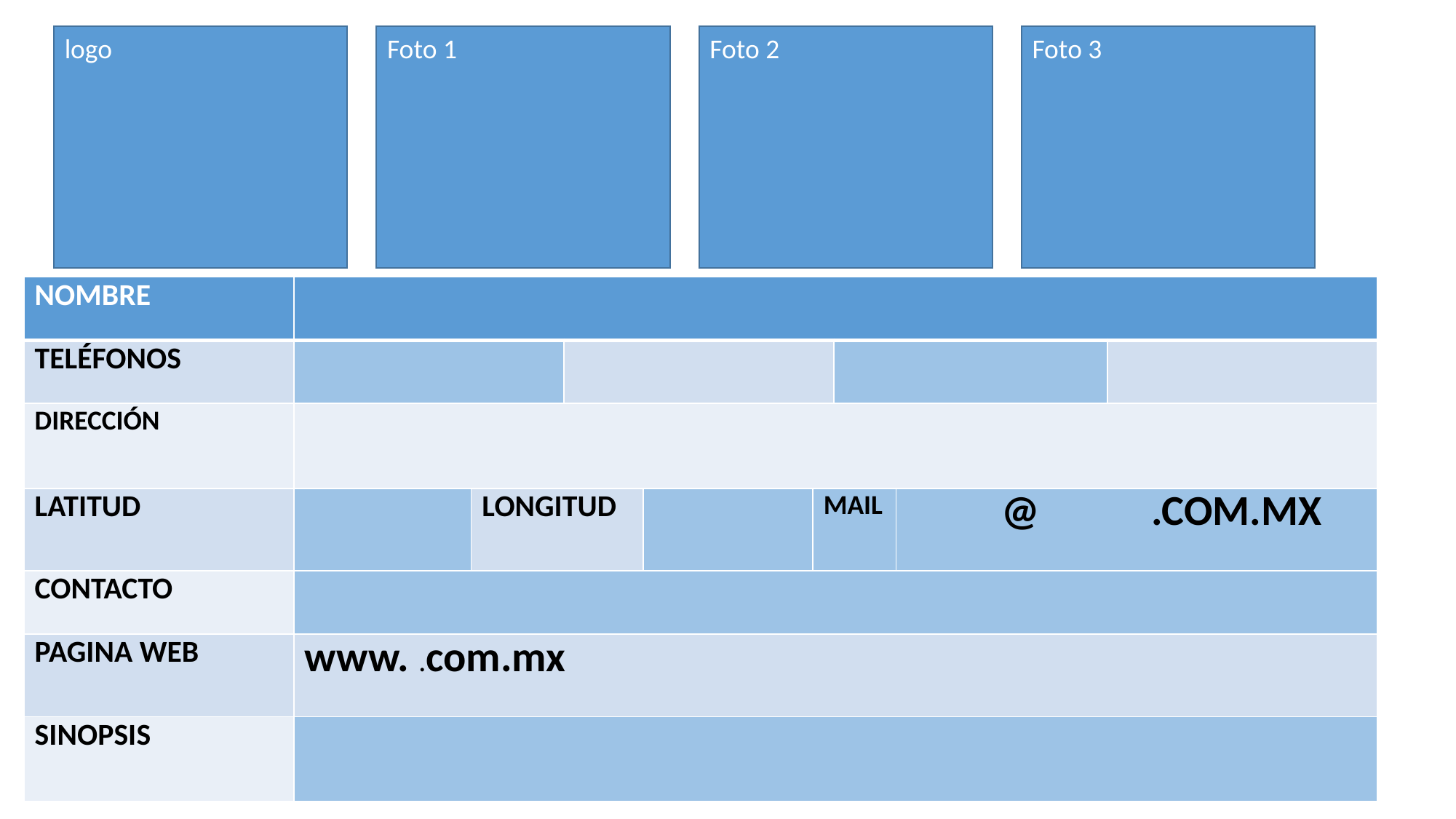

Foto 1
Foto 2
Foto 3
logo
| NOMBRE |  |  |  |  |  |  |  |  |
| --- | --- | --- | --- | --- | --- | --- | --- | --- |
| TELÉFONOS |  |  |  |  |  |  |  |  |
| DIRECCIÓN |  |  |  |  |  |  |  |  |
| LATITUD |  | LONGITUD |  |  | MAIL |  | @ .COM.MX |  |
| CONTACTO |  |  |  |  |  |  |  |  |
| PAGINA WEB | www. .com.mx |  |  |  |  |  |  |  |
| SINOPSIS |  |  |  |  |  |  |  |  |